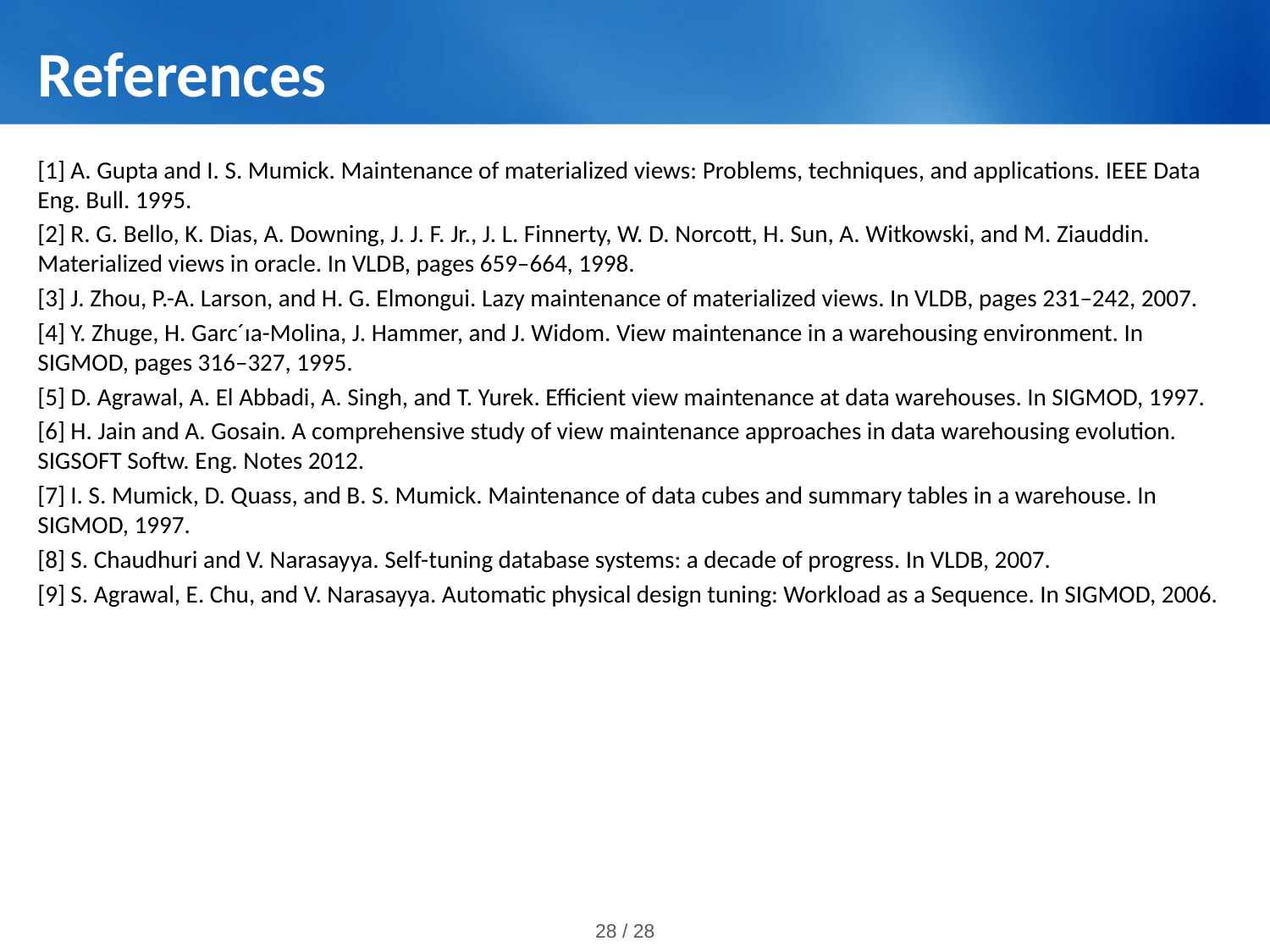

# References
[1] A. Gupta and I. S. Mumick. Maintenance of materialized views: Problems, techniques, and applications. IEEE Data Eng. Bull. 1995.
[2] R. G. Bello, K. Dias, A. Downing, J. J. F. Jr., J. L. Finnerty, W. D. Norcott, H. Sun, A. Witkowski, and M. Ziauddin. Materialized views in oracle. In VLDB, pages 659–664, 1998.
[3] J. Zhou, P.-A. Larson, and H. G. Elmongui. Lazy maintenance of materialized views. In VLDB, pages 231–242, 2007.
[4] Y. Zhuge, H. Garc´ıa-Molina, J. Hammer, and J. Widom. View maintenance in a warehousing environment. In SIGMOD, pages 316–327, 1995.
[5] D. Agrawal, A. El Abbadi, A. Singh, and T. Yurek. Efficient view maintenance at data warehouses. In SIGMOD, 1997.
[6] H. Jain and A. Gosain. A comprehensive study of view maintenance approaches in data warehousing evolution. SIGSOFT Softw. Eng. Notes 2012.
[7] I. S. Mumick, D. Quass, and B. S. Mumick. Maintenance of data cubes and summary tables in a warehouse. In SIGMOD, 1997.
[8] S. Chaudhuri and V. Narasayya. Self-tuning database systems: a decade of progress. In VLDB, 2007.
[9] S. Agrawal, E. Chu, and V. Narasayya. Automatic physical design tuning: Workload as a Sequence. In SIGMOD, 2006.